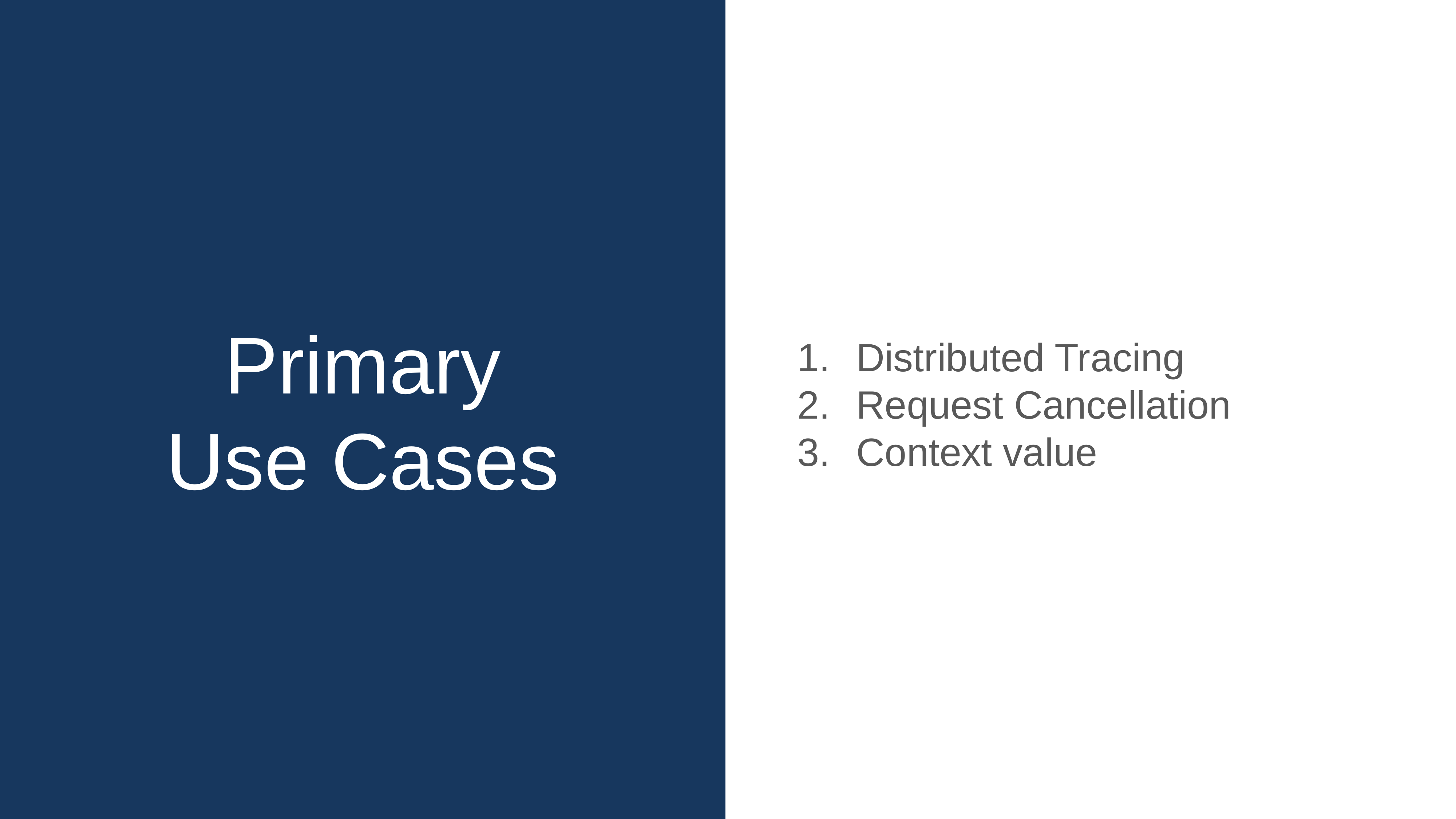

Primary
Use Cases
Distributed Tracing
Request Cancellation
Context value
9